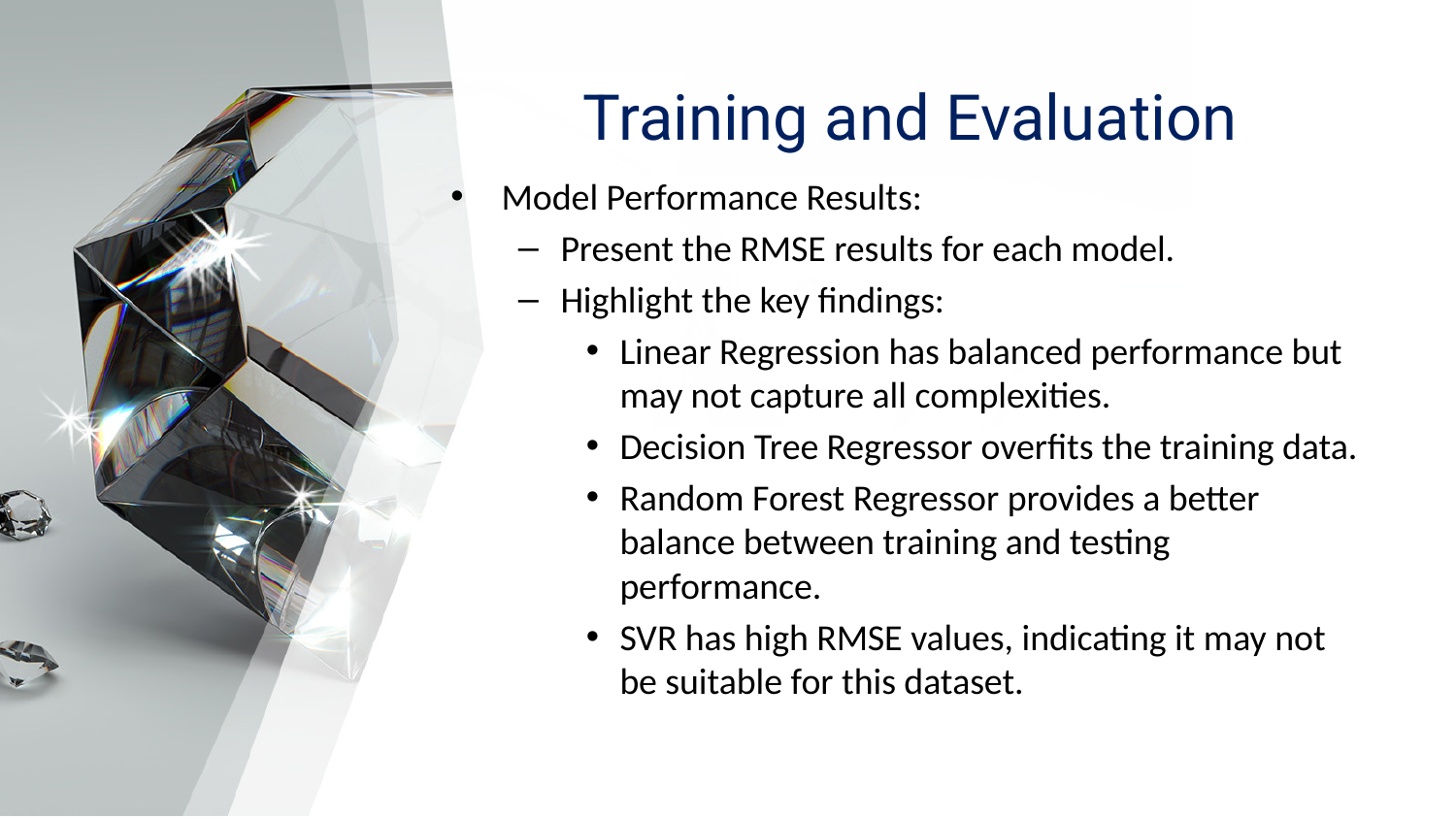

# Training and Evaluation
Model Performance Results:
Present the RMSE results for each model.
Highlight the key findings:
Linear Regression has balanced performance but may not capture all complexities.
Decision Tree Regressor overfits the training data.
Random Forest Regressor provides a better balance between training and testing performance.
SVR has high RMSE values, indicating it may not be suitable for this dataset.